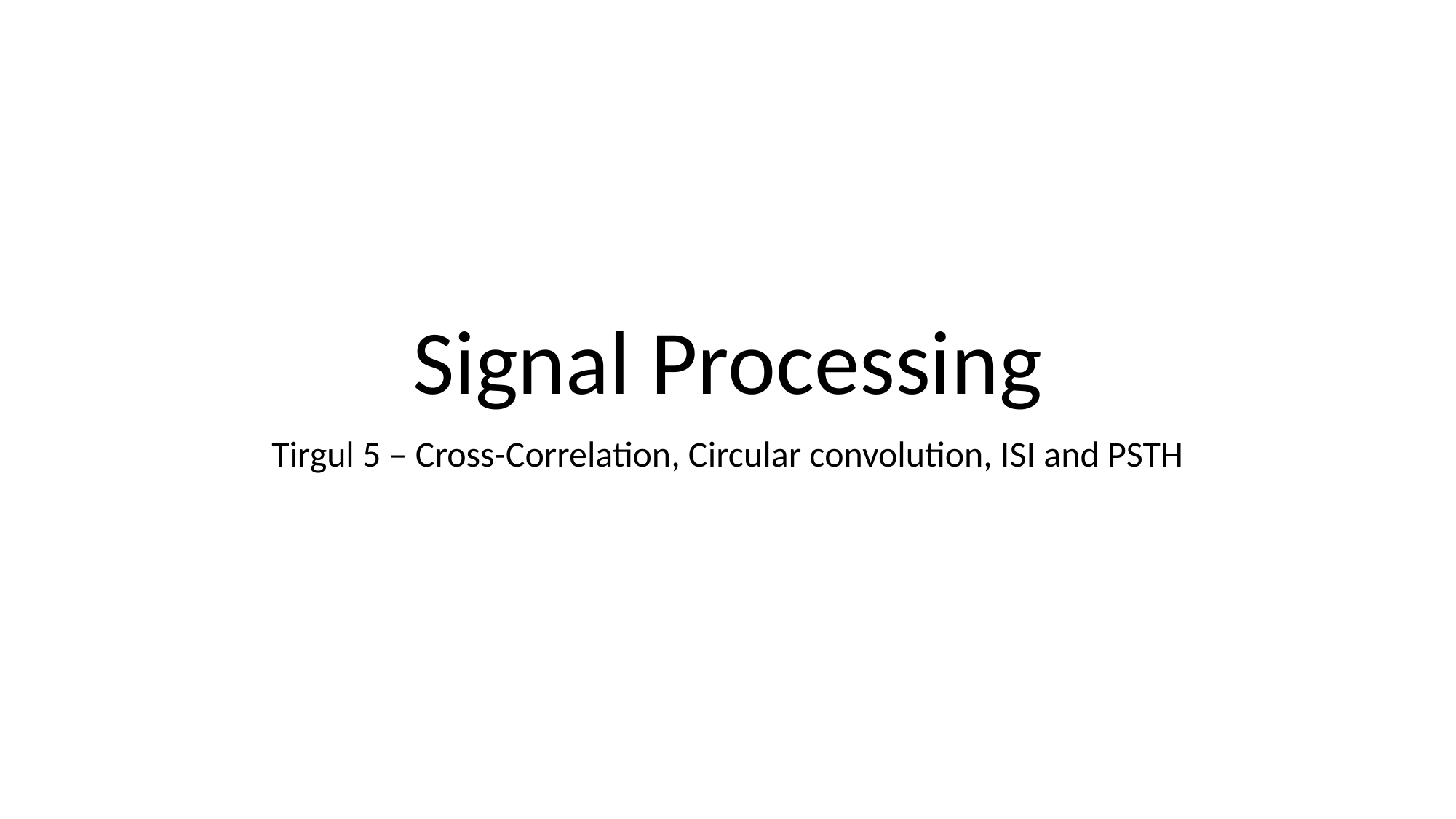

# Signal Processing
Tirgul 5 – Cross-Correlation, Circular convolution, ISI and PSTH